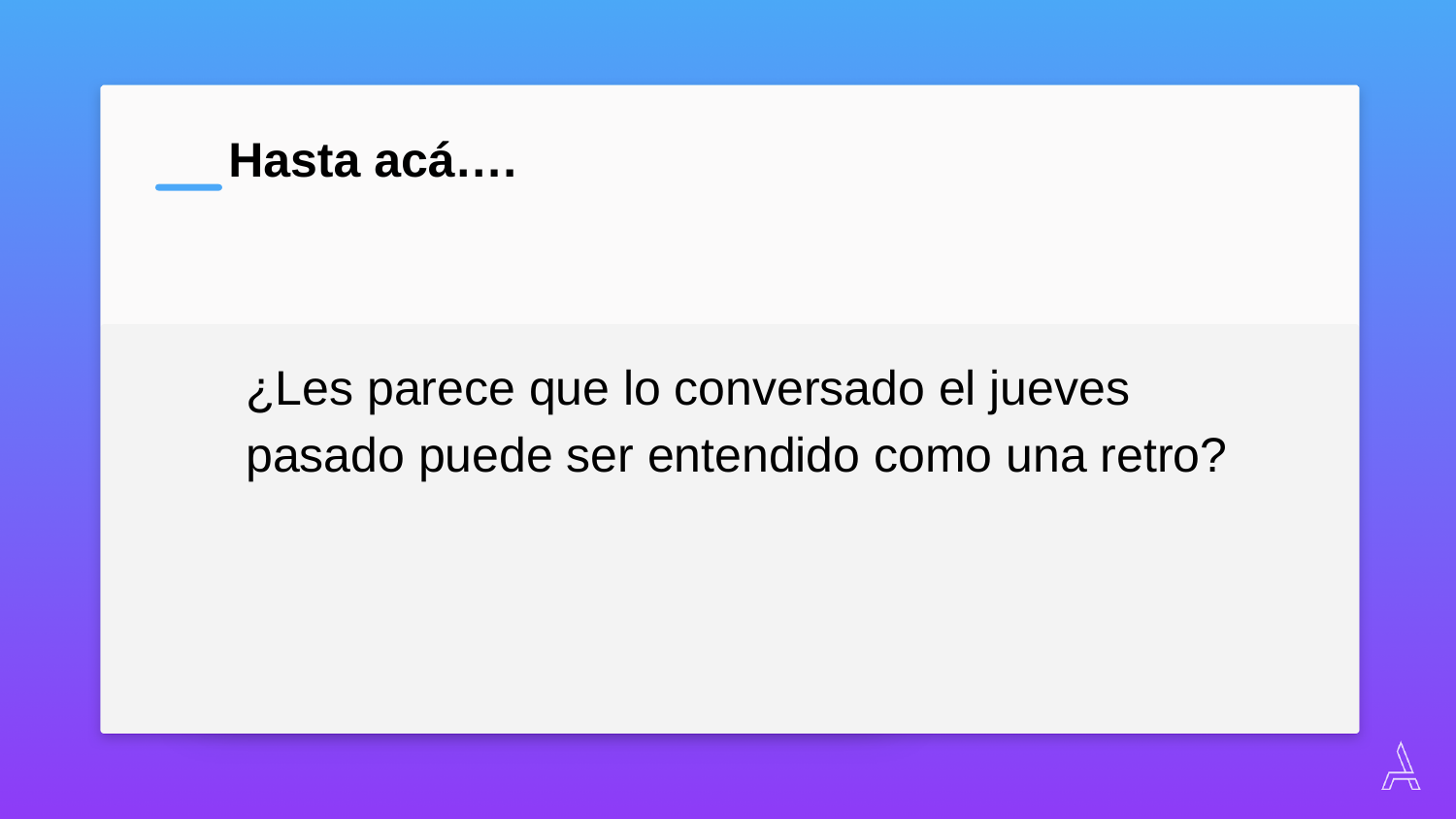

Hasta acá….

¿Les parece que lo conversado el jueves pasado puede ser entendido como una retro?